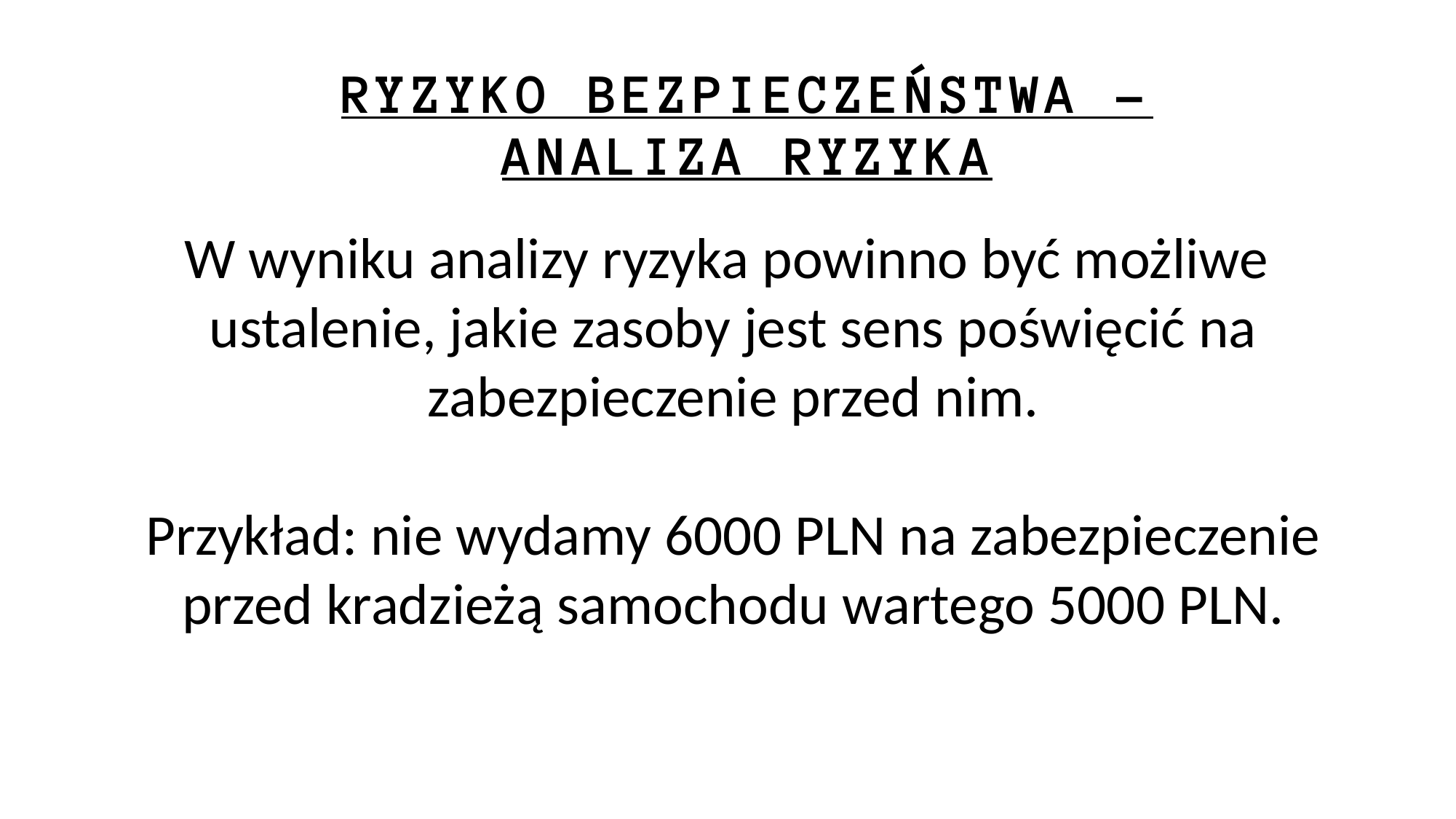

# RYZYKO BEZPIECZEŃSTWA - ANALIZA RYZYKA
W wyniku analizy ryzyka powinno być możliwe  ustalenie, jakie zasoby jest sens poświęcić na zabezpieczenie przed nim.

Przykład: nie wydamy 6000 PLN na zabezpieczenie przed kradzieżą samochodu wartego 5000 PLN.